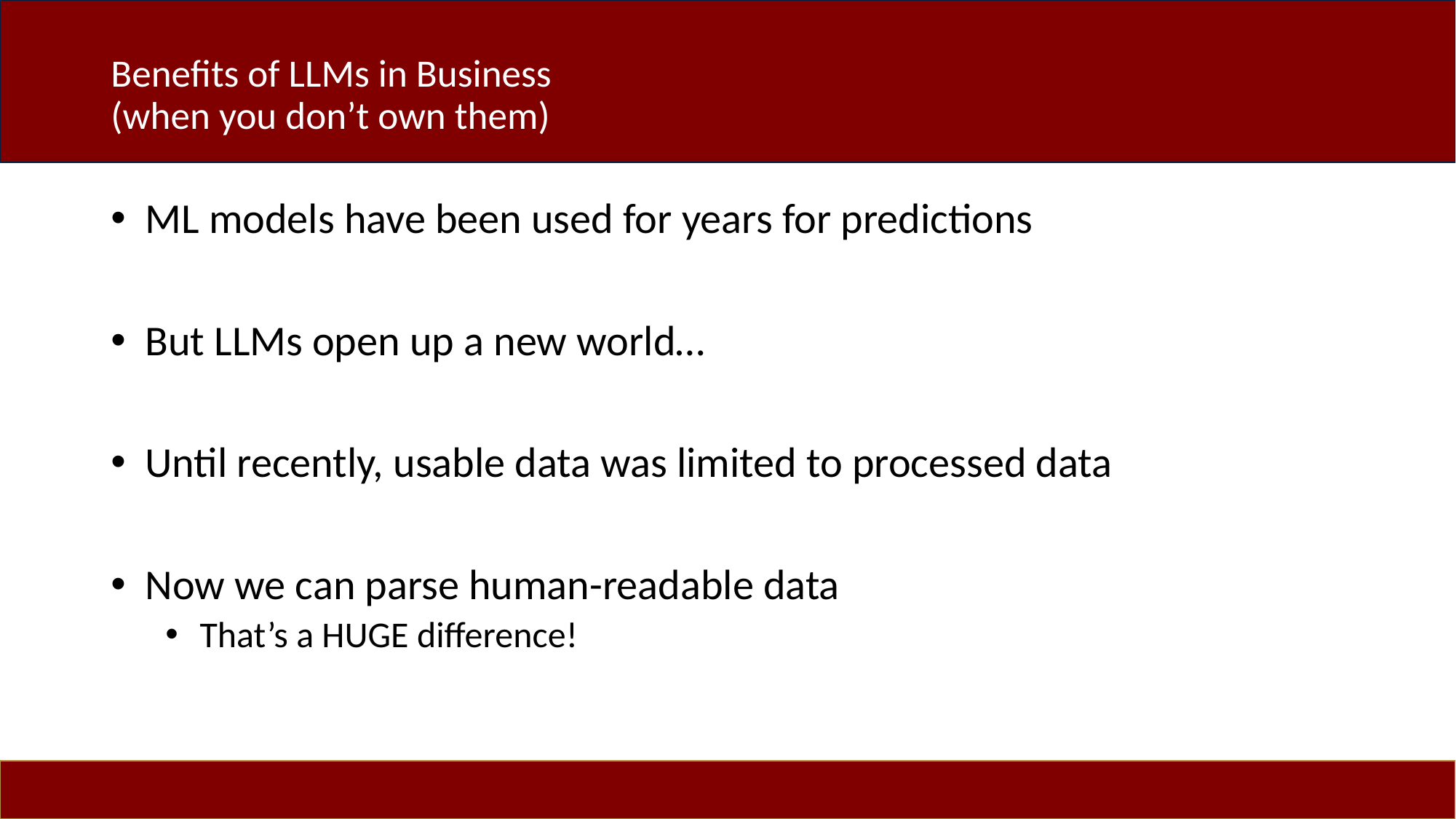

# Benefits of LLMs in Business (when you don’t own them)
ML models have been used for years for predictions

But LLMs open up a new world…

Until recently, usable data was limited to processed data

Now we can parse human-readable data
That’s a HUGE difference!